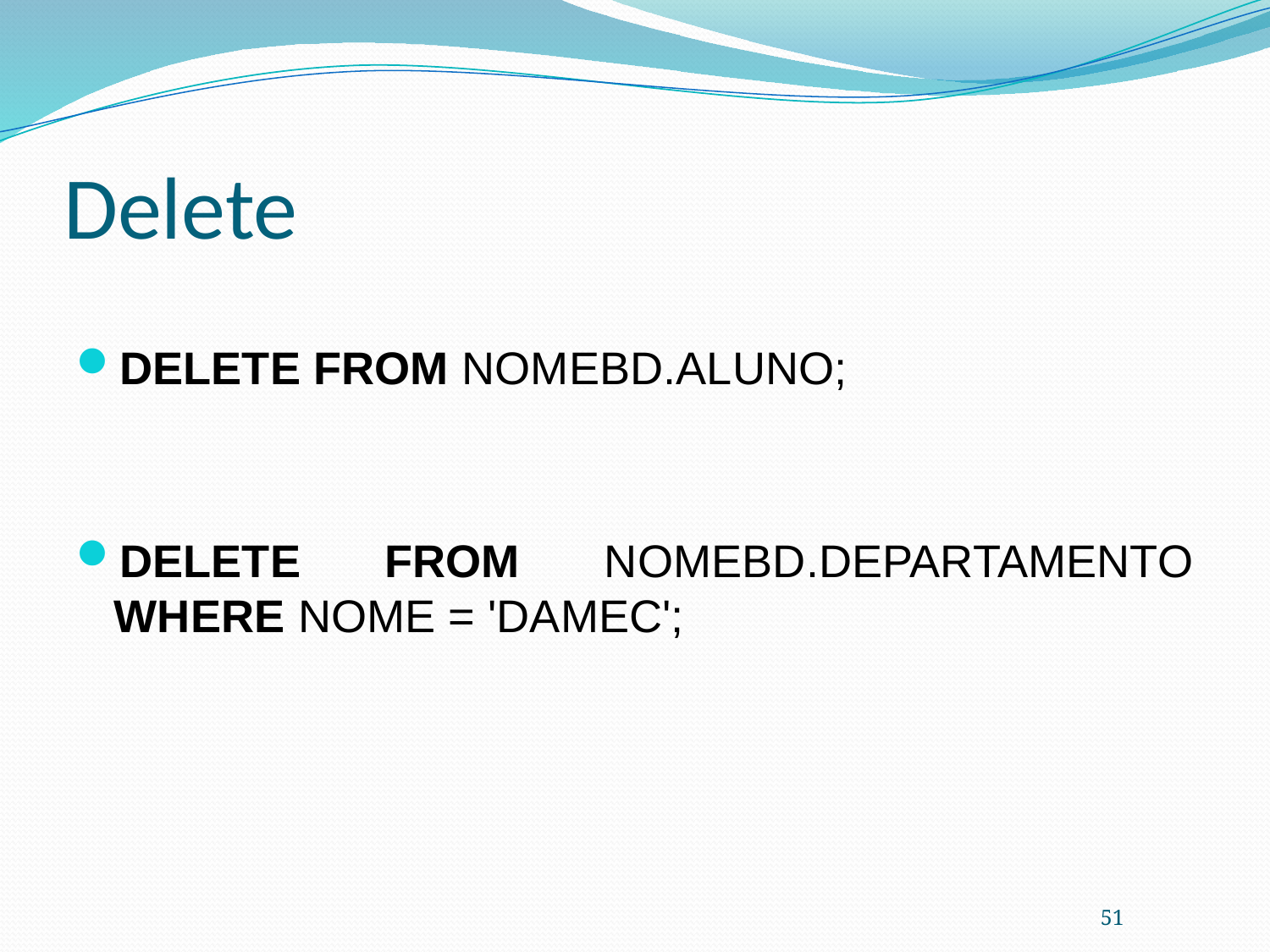

# Delete

DELETE FROM NOMEBD.ALUNO;

DELETE FROM NOMEBD.DEPARTAMENTO WHERE NOME = 'DAMEC';
51